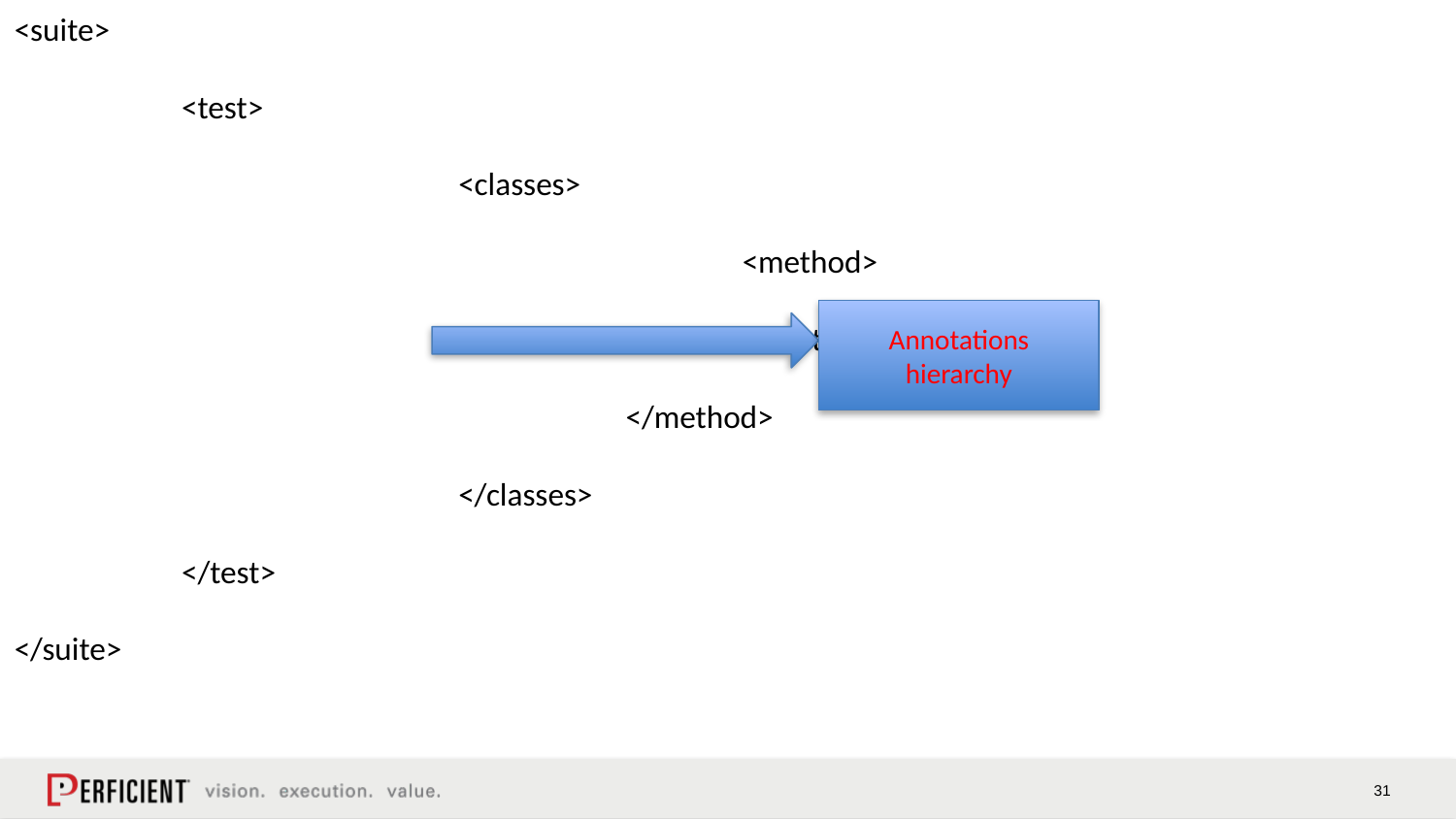

# <suite> <test> <classes> <method> <test> </method> </classes> </test> </suite>
Annotations hierarchy